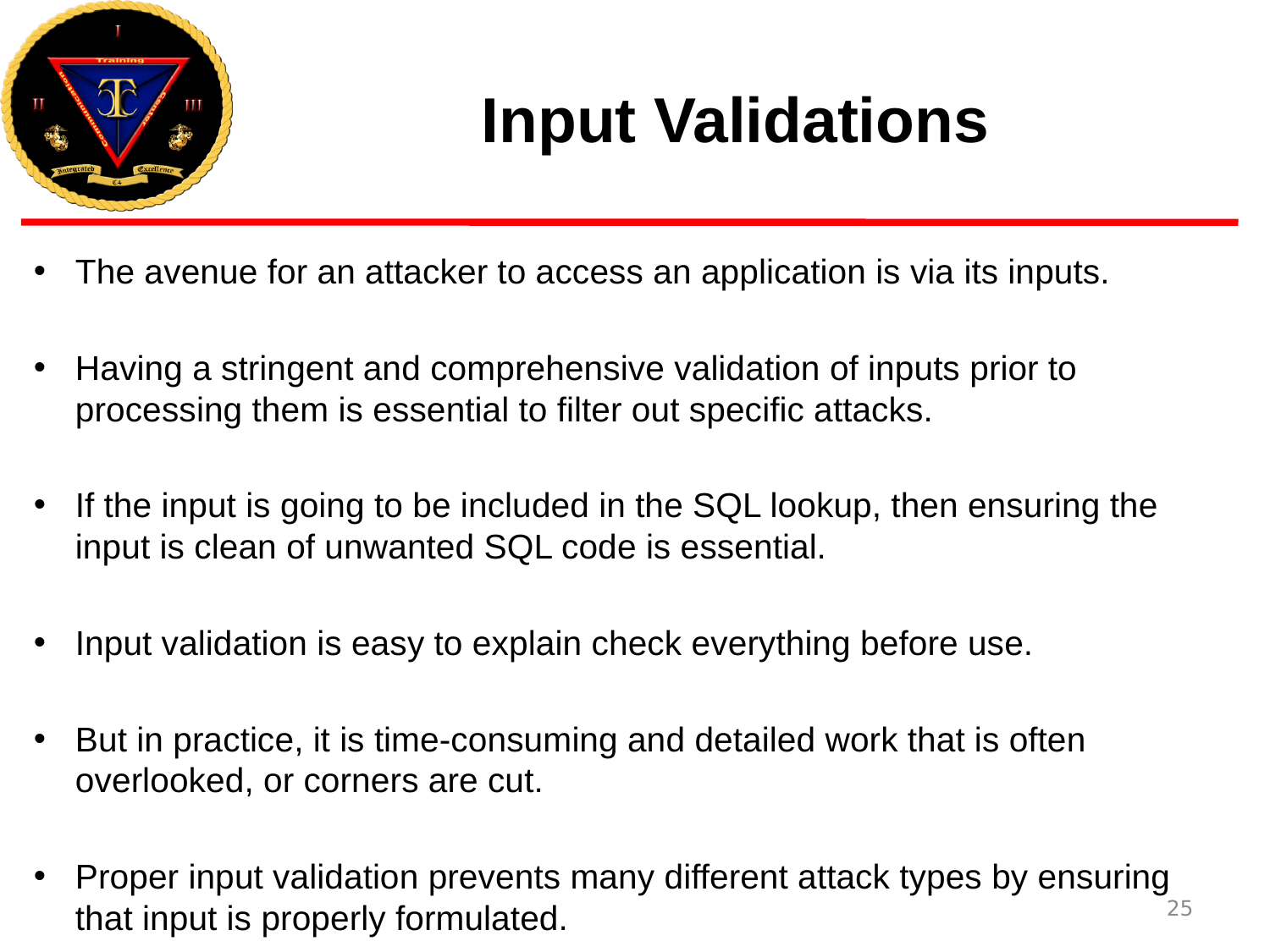

# Input Validations
The avenue for an attacker to access an application is via its inputs.

Having a stringent and comprehensive validation of inputs prior to processing them is essential to filter out specific attacks.

If the input is going to be included in the SQL lookup, then ensuring the input is clean of unwanted SQL code is essential.

Input validation is easy to explain check everything before use.

But in practice, it is time-consuming and detailed work that is often overlooked, or corners are cut.

Proper input validation prevents many different attack types by ensuring that input is properly formulated.
25